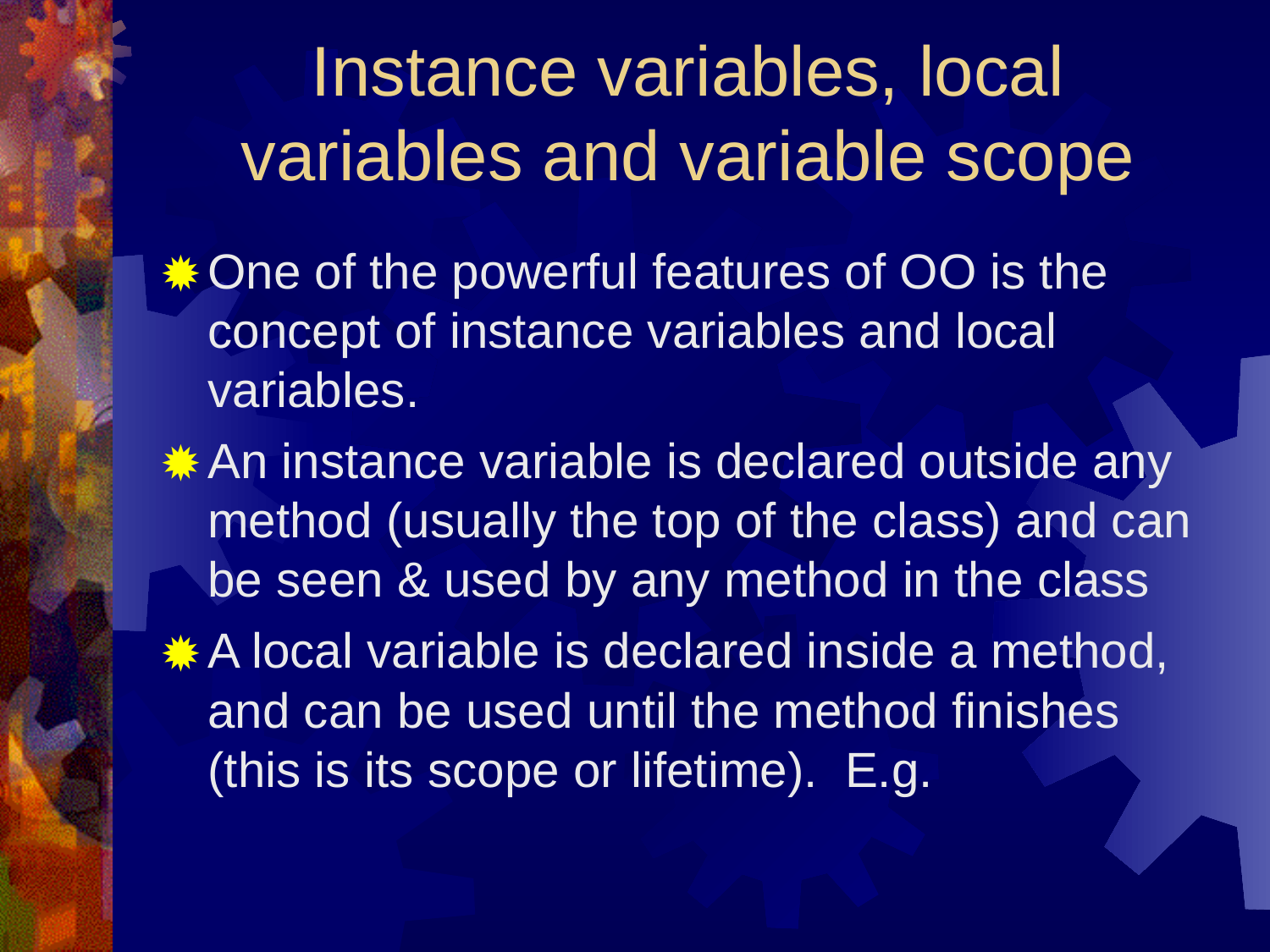

# Instance variables, local variables and variable scope
One of the powerful features of OO is the concept of instance variables and local variables.
An instance variable is declared outside any method (usually the top of the class) and can be seen & used by any method in the class
A local variable is declared inside a method, and can be used until the method finishes (this is its scope or lifetime).  E.g.